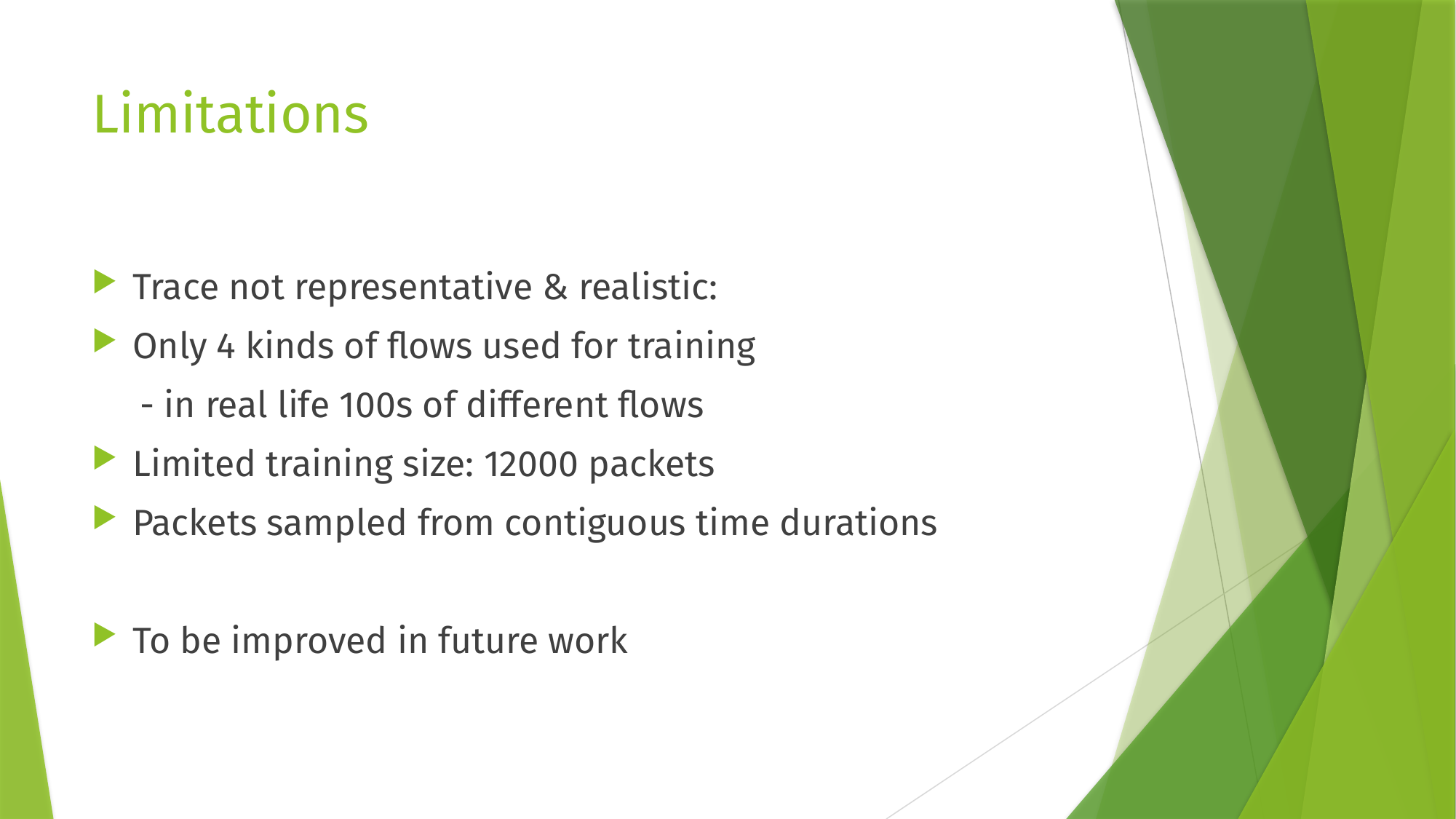

# Limitations
Trace not representative & realistic:
Only 4 kinds of flows used for training
     - in real life 100s of different flows
Limited training size: 12000 packets
Packets sampled from contiguous time durations

To be improved in future work